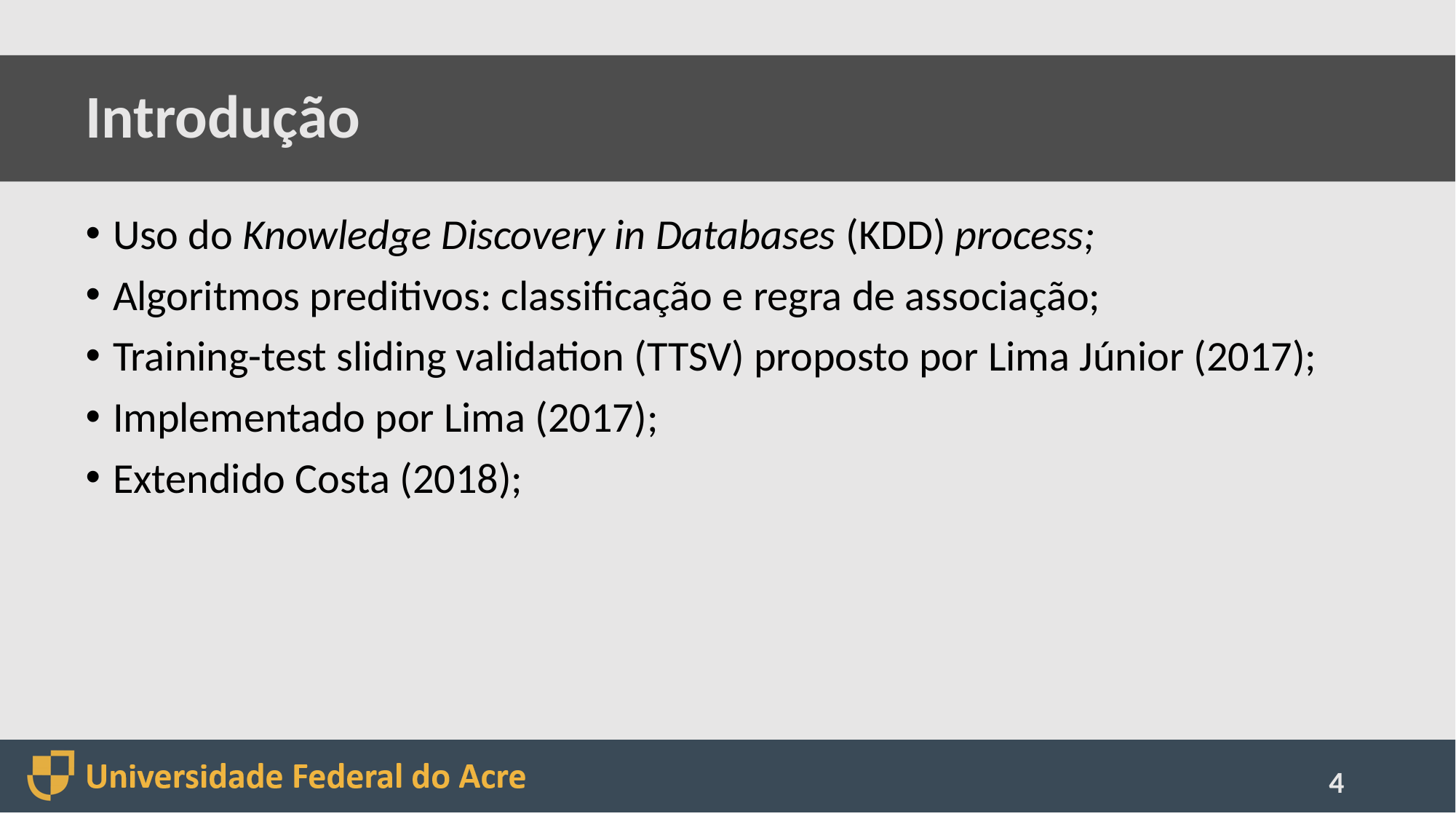

# Introdução
Uso do Knowledge Discovery in Databases (KDD) process;
Algoritmos preditivos: classificação e regra de associação;
Training-test sliding validation (TTSV) proposto por Lima Júnior (2017);
Implementado por Lima (2017);
Extendido Costa (2018);

4